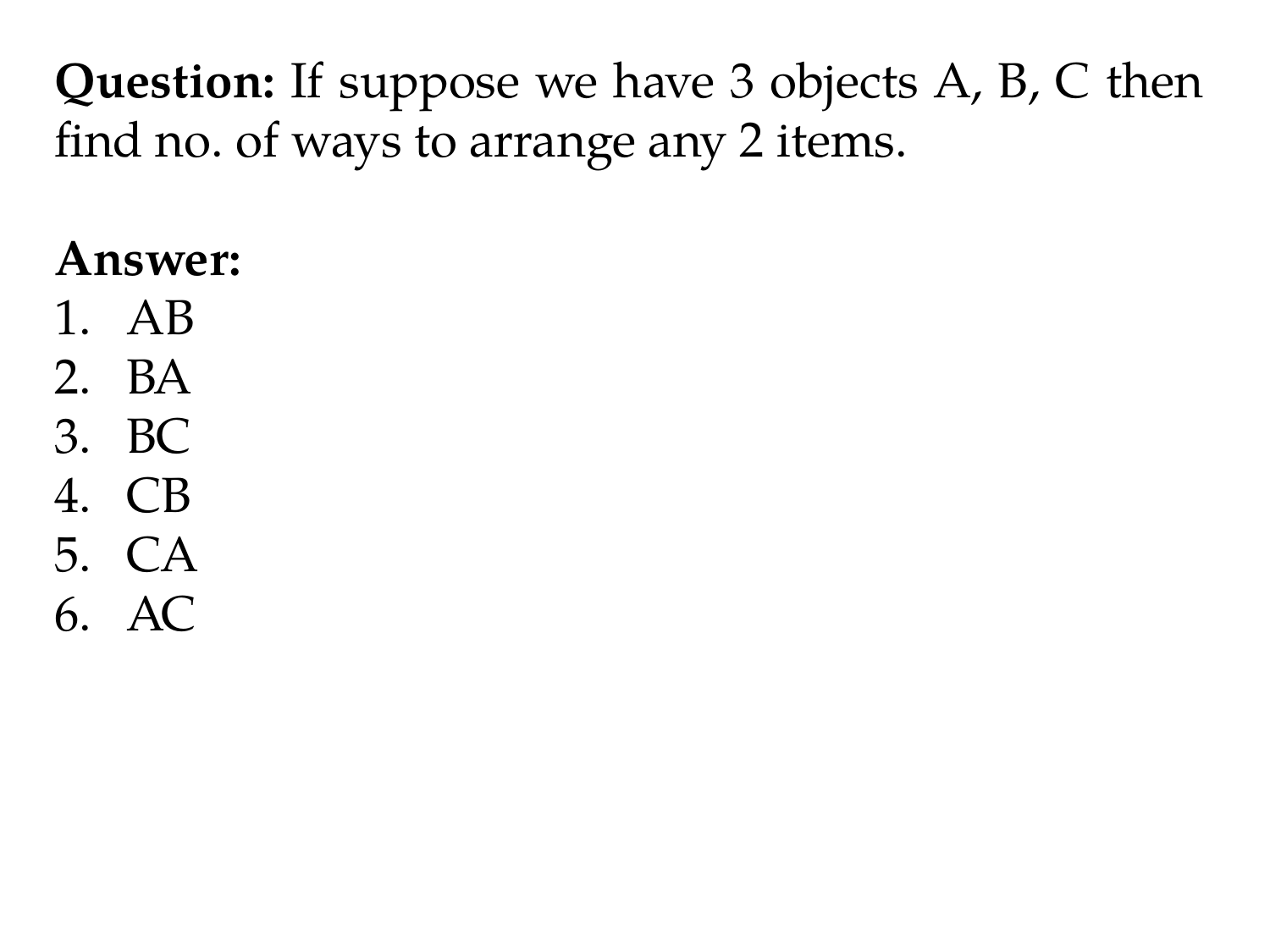

Question: If suppose we have 3 objects A, B, C then find no. of ways to arrange any 2 items.

Answer:
AB
BA
BC
CB
CA
AC